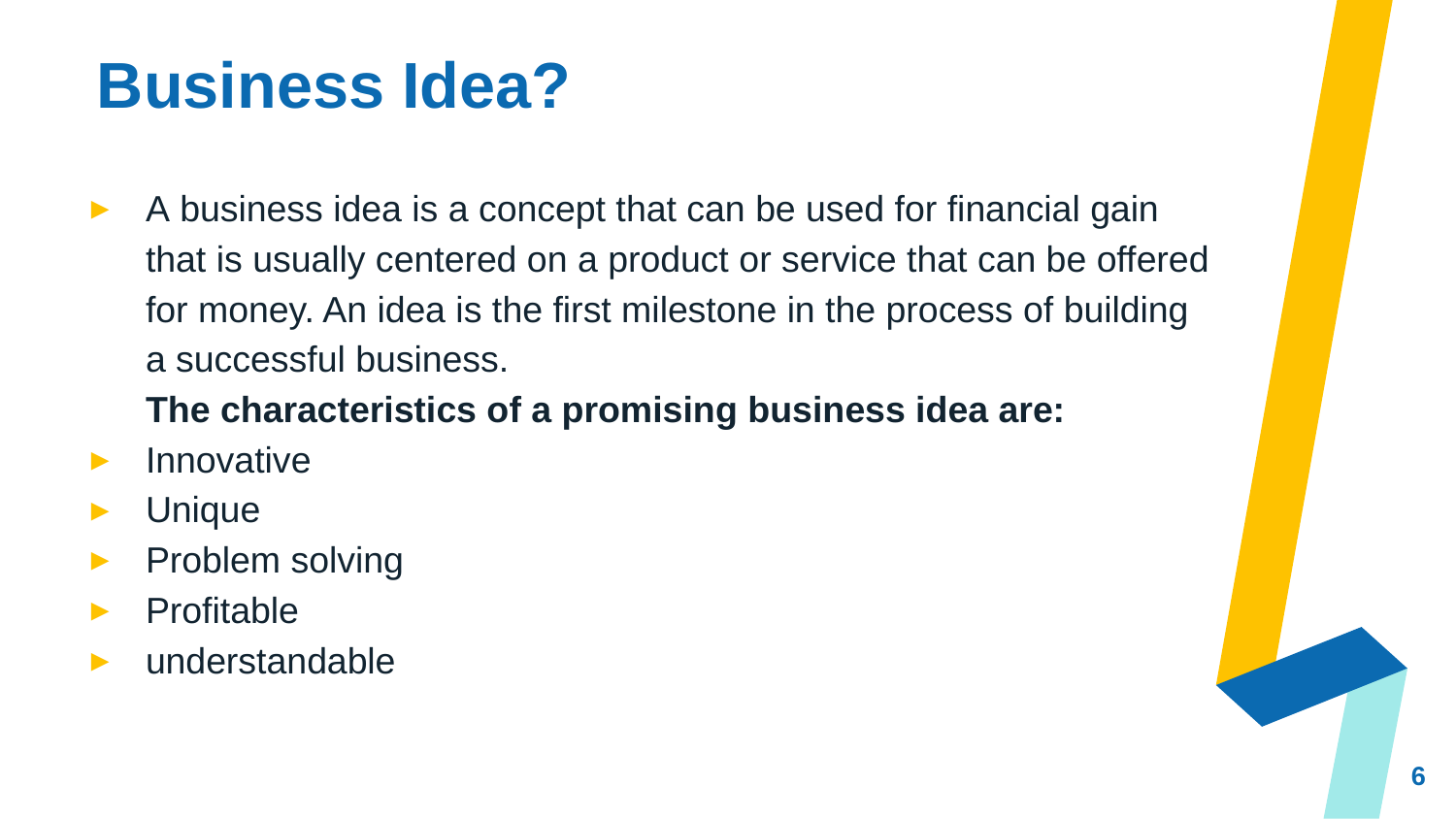

# Business Idea?
A business idea is a concept that can be used for financial gain that is usually centered on a product or service that can be offered for money. An idea is the first milestone in the process of building a successful business.
	The characteristics of a promising business idea are:
Innovative
Unique
Problem solving
Profitable
understandable
6